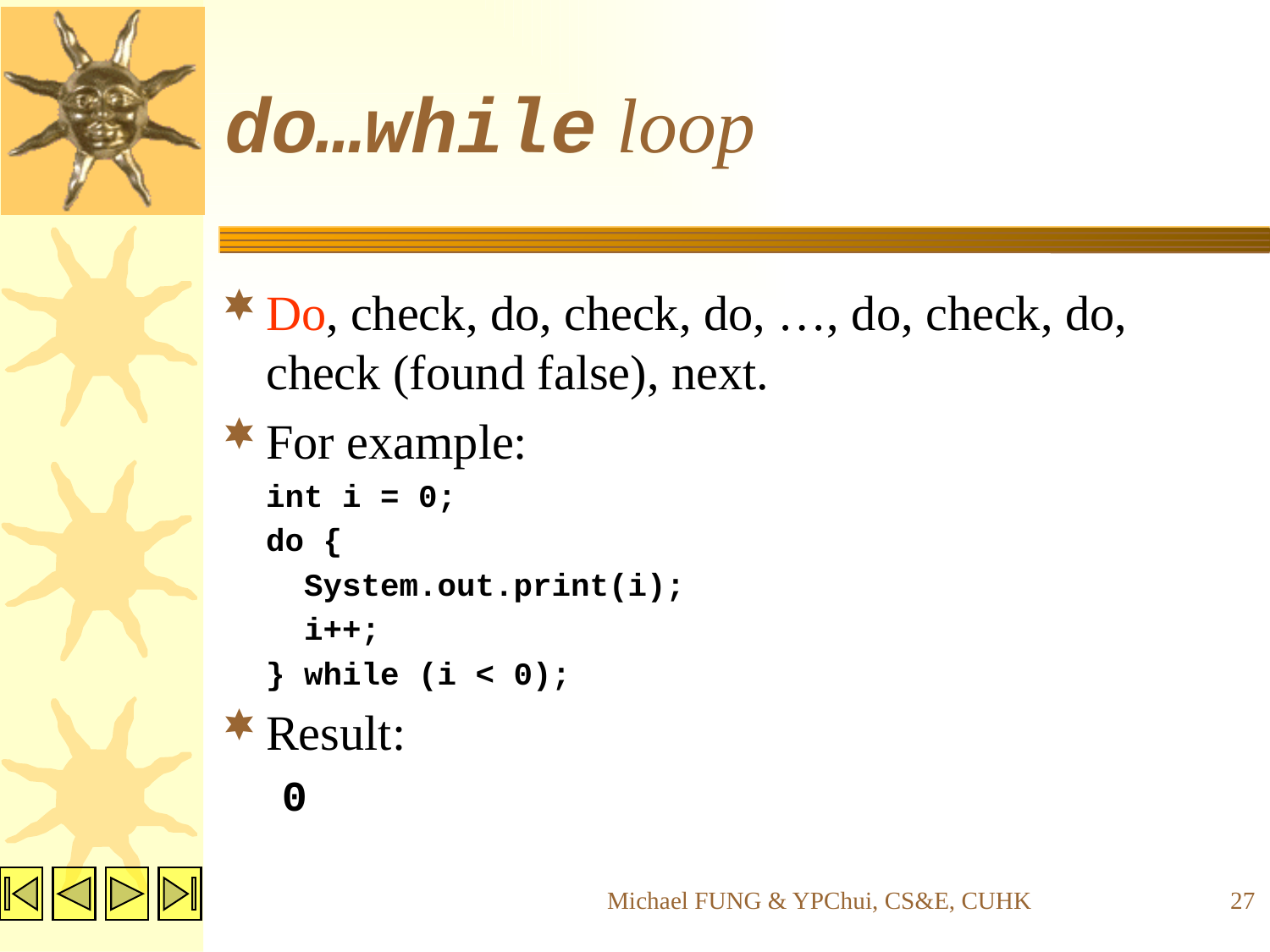

# do…while loop
Do, check, do, check, do, …, do, check, do, check (found false), next.
For example:
	int i = 0;
	do {
	  System.out.print(i);
	  i++;
	} while (i < 0);
Result:
0
Michael FUNG & YPChui, CS&E, CUHK
27